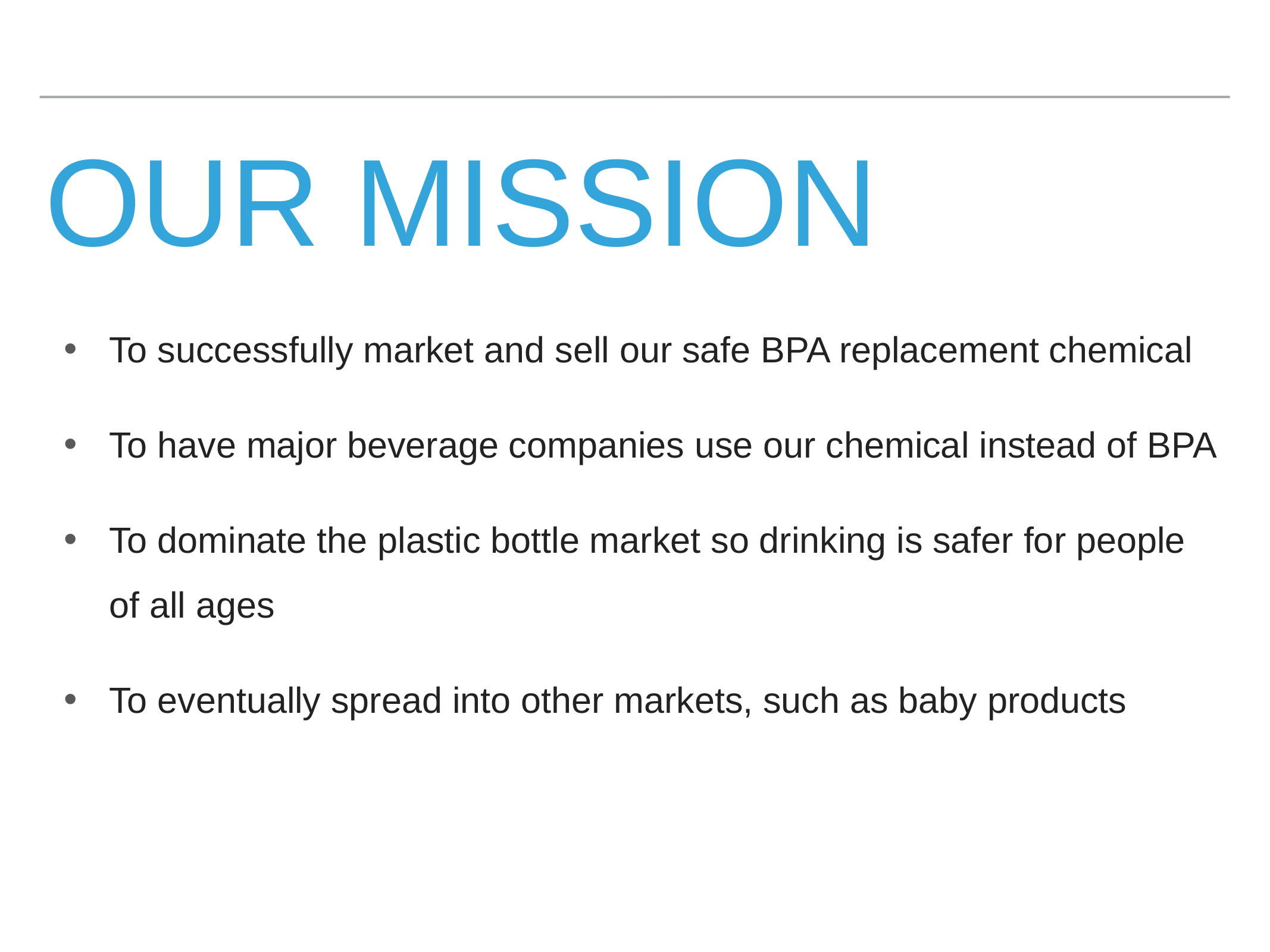

# Our Mission
To successfully market and sell our safe BPA replacement chemical
To have major beverage companies use our chemical instead of BPA
To dominate the plastic bottle market so drinking is safer for people of all ages
To eventually spread into other markets, such as baby products